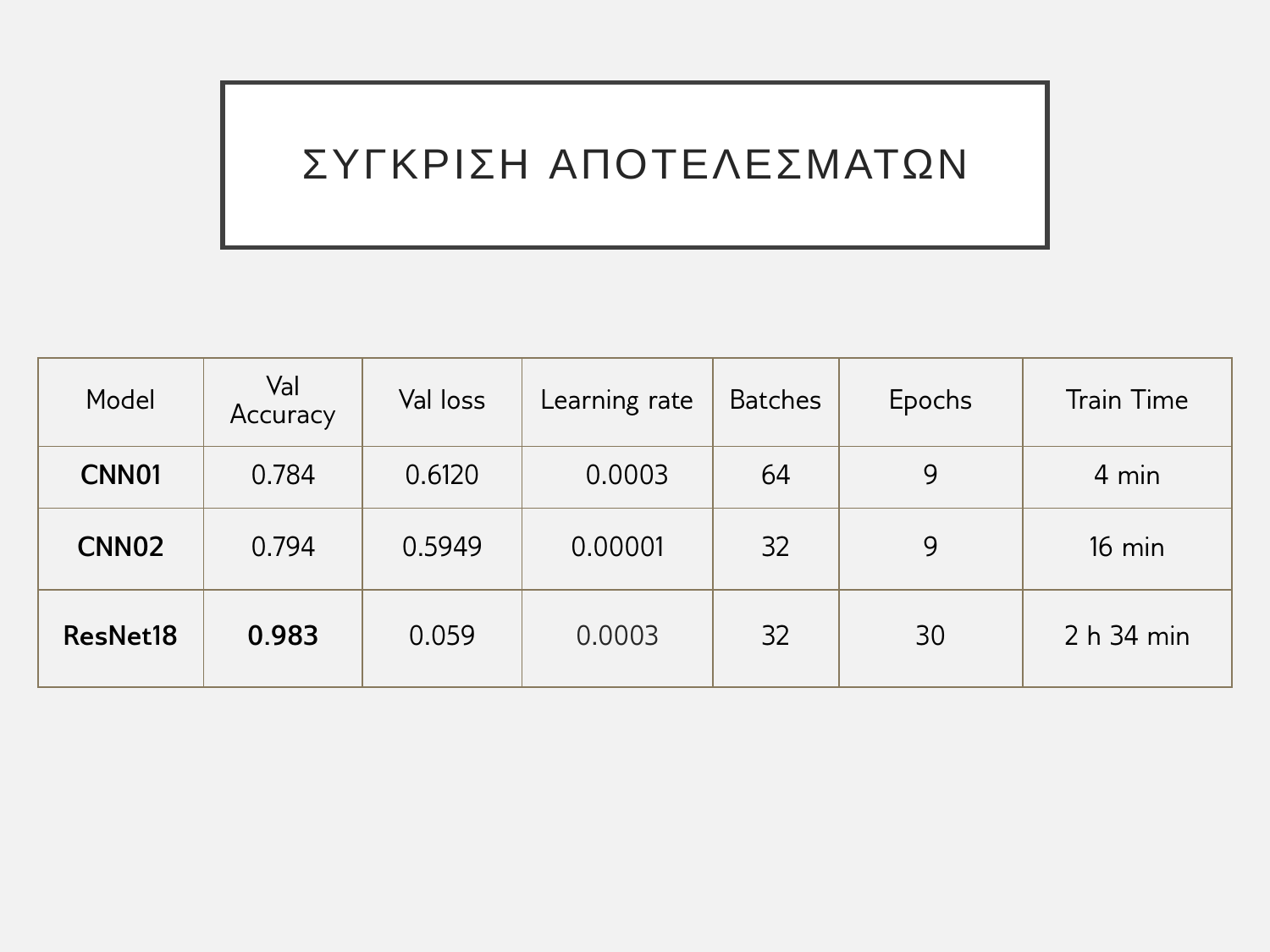

# ΣΥΓΚΡΙΣΗ ΑΠΟΤΕΛΕΣΜΑΤΩΝ
| Model | Val Accuracy | Val loss | Learning rate | Batches | Epochs | Train Time |
| --- | --- | --- | --- | --- | --- | --- |
| CNN01 | 0.784 | 0.6120 | 0.0003 | 64 | 9 | 4 min |
| CNN02 | 0.794 | 0.5949 | 0.00001 | 32 | 9 | 16 min |
| ResNet18 | 0.983 | 0.059 | 0.0003 | 32 | 30 | 2 h 34 min |